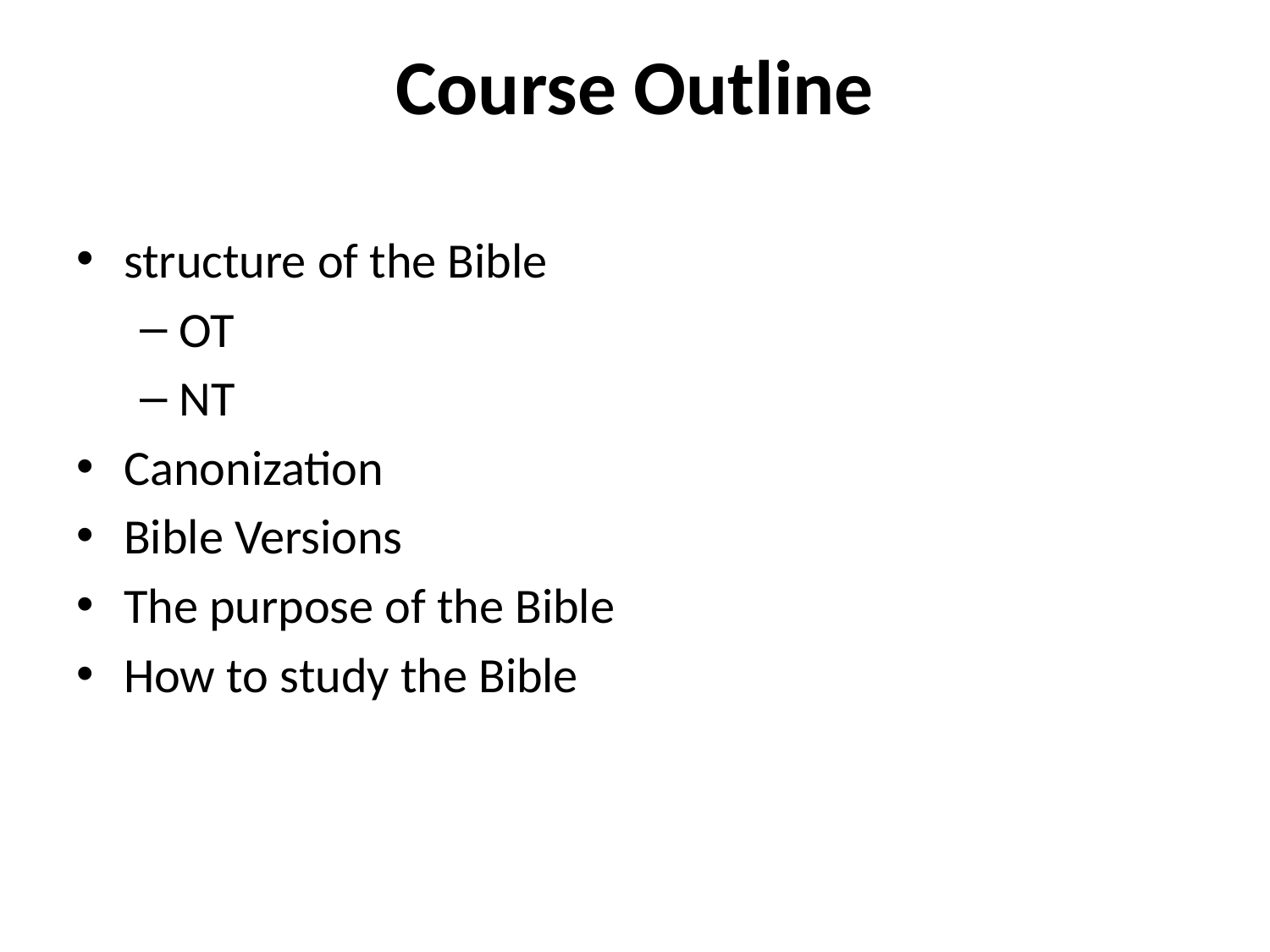

# Course Outline
structure of the Bible
OT
NT
Canonization
Bible Versions
The purpose of the Bible
How to study the Bible